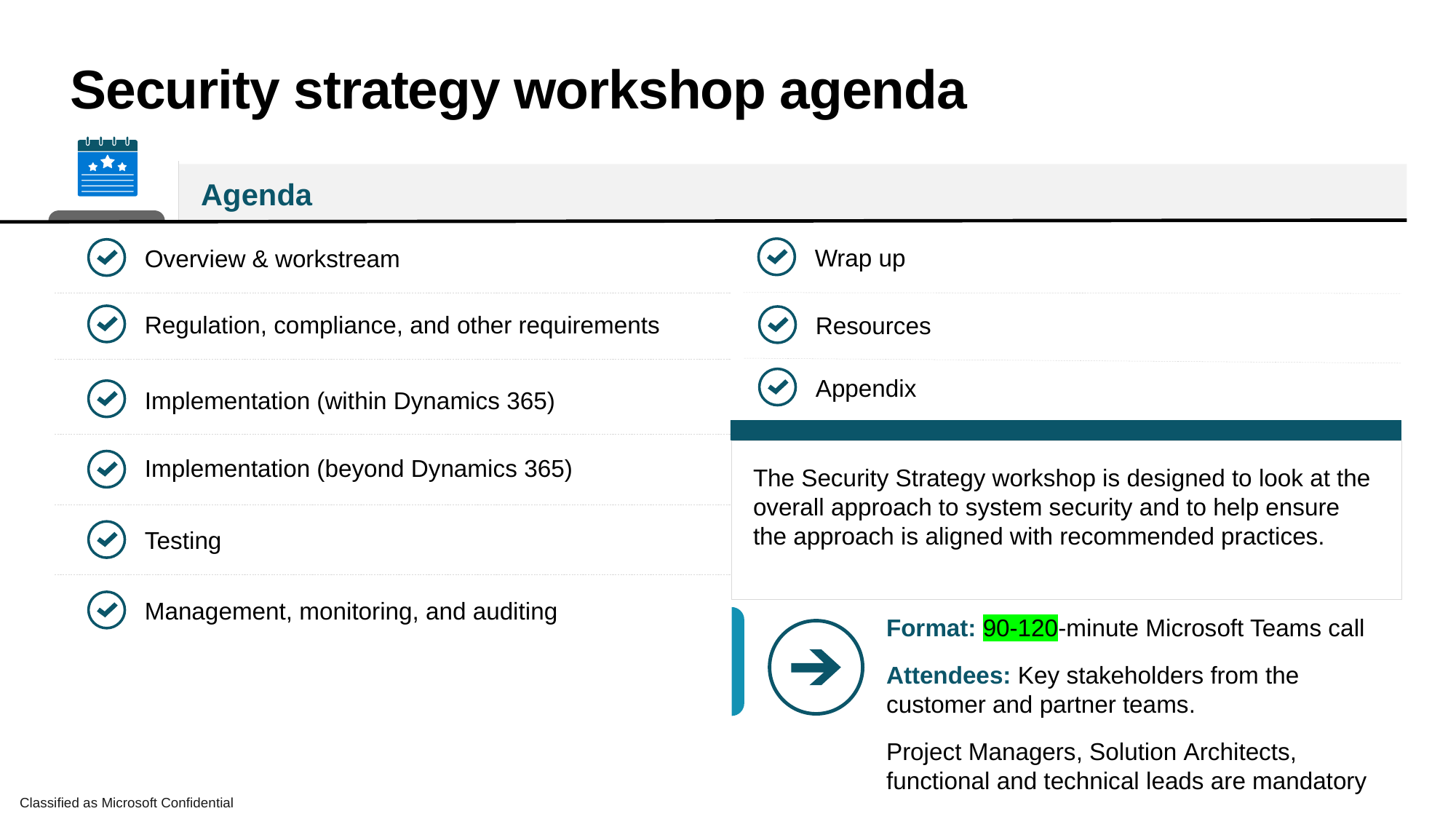

# Security strategy workshop agenda

Agenda

Wrap up

Overview & workstream

Regulation, compliance, and other requirements

Resources

Appendix

Implementation (within Dynamics 365)

Implementation (beyond Dynamics 365)

The Security Strategy workshop is designed to look at the overall approach to system security and to help ensure the approach is aligned with recommended practices.
Testing

Management, monitoring, and auditing

Format: 90-120-minute Microsoft Teams call
Attendees: Key stakeholders from the customer and partner teams.
Project Managers, Solution Architects, functional and technical leads are mandatory